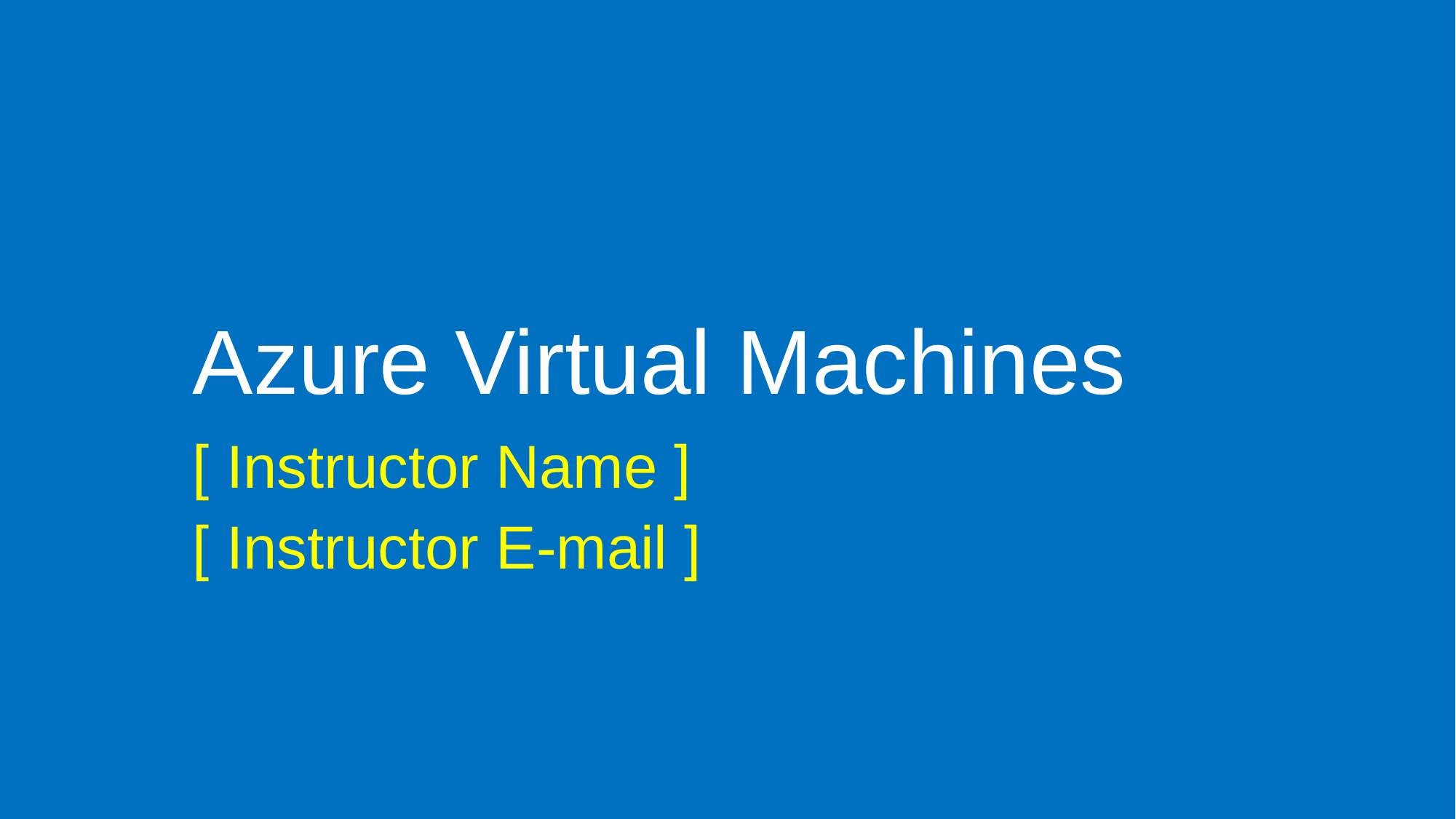

# Azure Virtual Machines
[ Instructor Name ]
[ Instructor E-mail ]